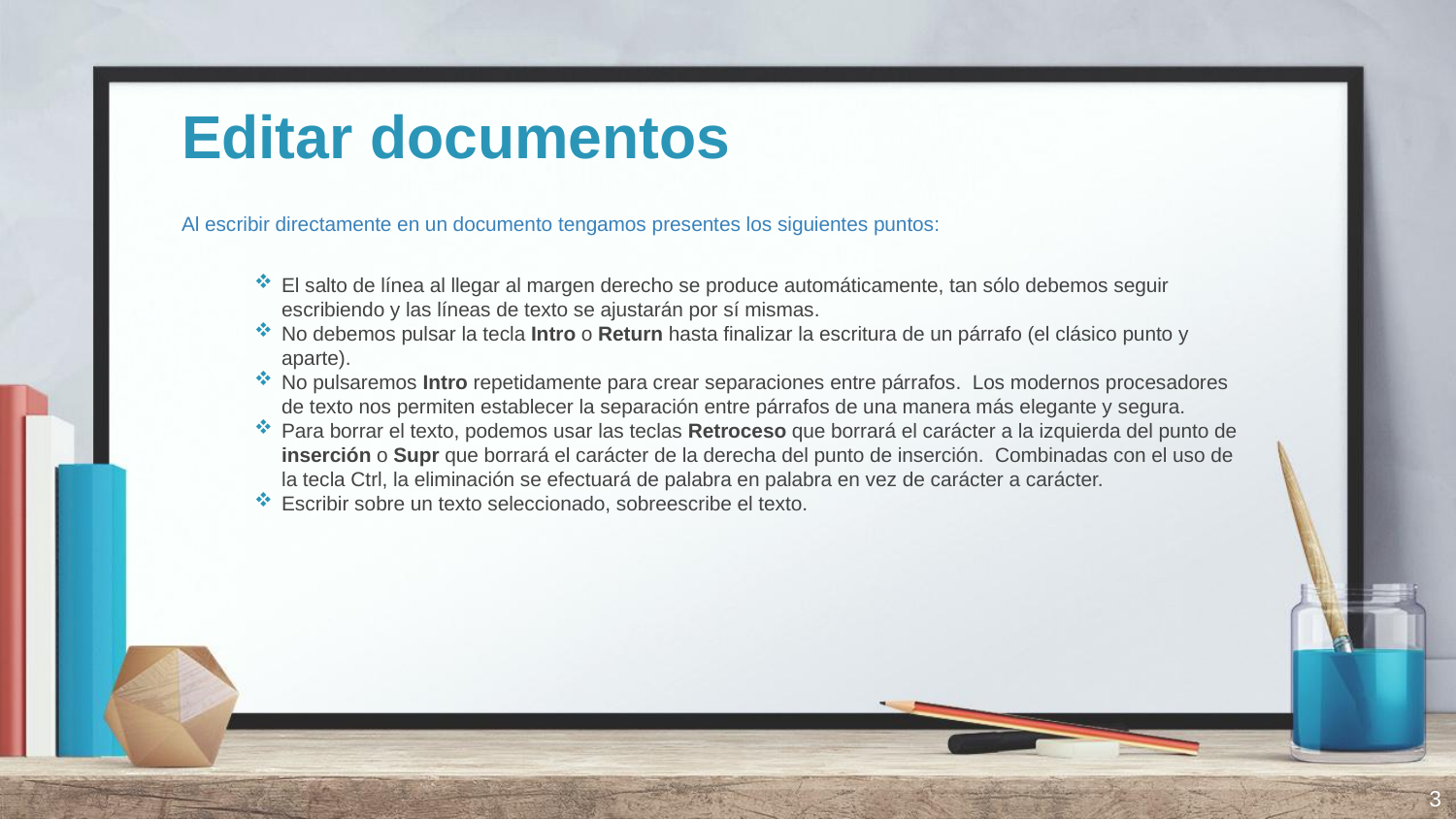

# Editar documentos
Al escribir directamente en un documento tengamos presentes los siguientes puntos:

El salto de línea al llegar al margen derecho se produce automáticamente, tan sólo debemos seguir escribiendo y las líneas de texto se ajustarán por sí mismas.
No debemos pulsar la tecla Intro o Return hasta finalizar la escritura de un párrafo (el clásico punto y aparte).
No pulsaremos Intro repetidamente para crear separaciones entre párrafos.  Los modernos procesadores de texto nos permiten establecer la separación entre párrafos de una manera más elegante y segura.
Para borrar el texto, podemos usar las teclas Retroceso que borrará el carácter a la izquierda del punto de inserción o Supr que borrará el carácter de la derecha del punto de inserción.  Combinadas con el uso de la tecla Ctrl, la eliminación se efectuará de palabra en palabra en vez de carácter a carácter.
Escribir sobre un texto seleccionado, sobreescribe el texto.
3